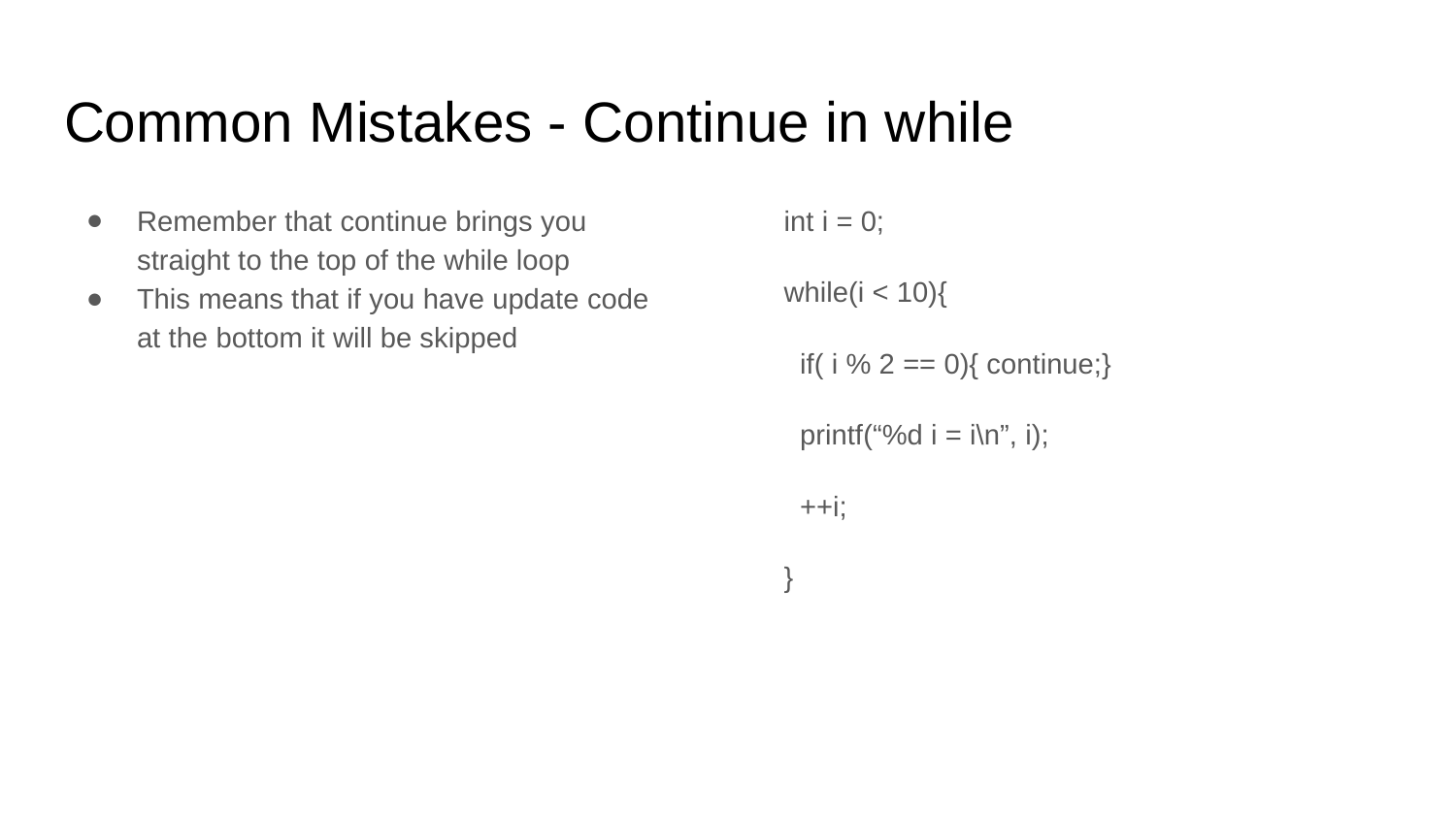

# Common Mistakes - Continue in while
Remember that continue brings you straight to the top of the while loop
This means that if you have update code at the bottom it will be skipped
int i = 0;
while(i < 10){
  if( i % 2 == 0){ continue;}
  printf(“%d i = i\n”, i);
  ++i;
}